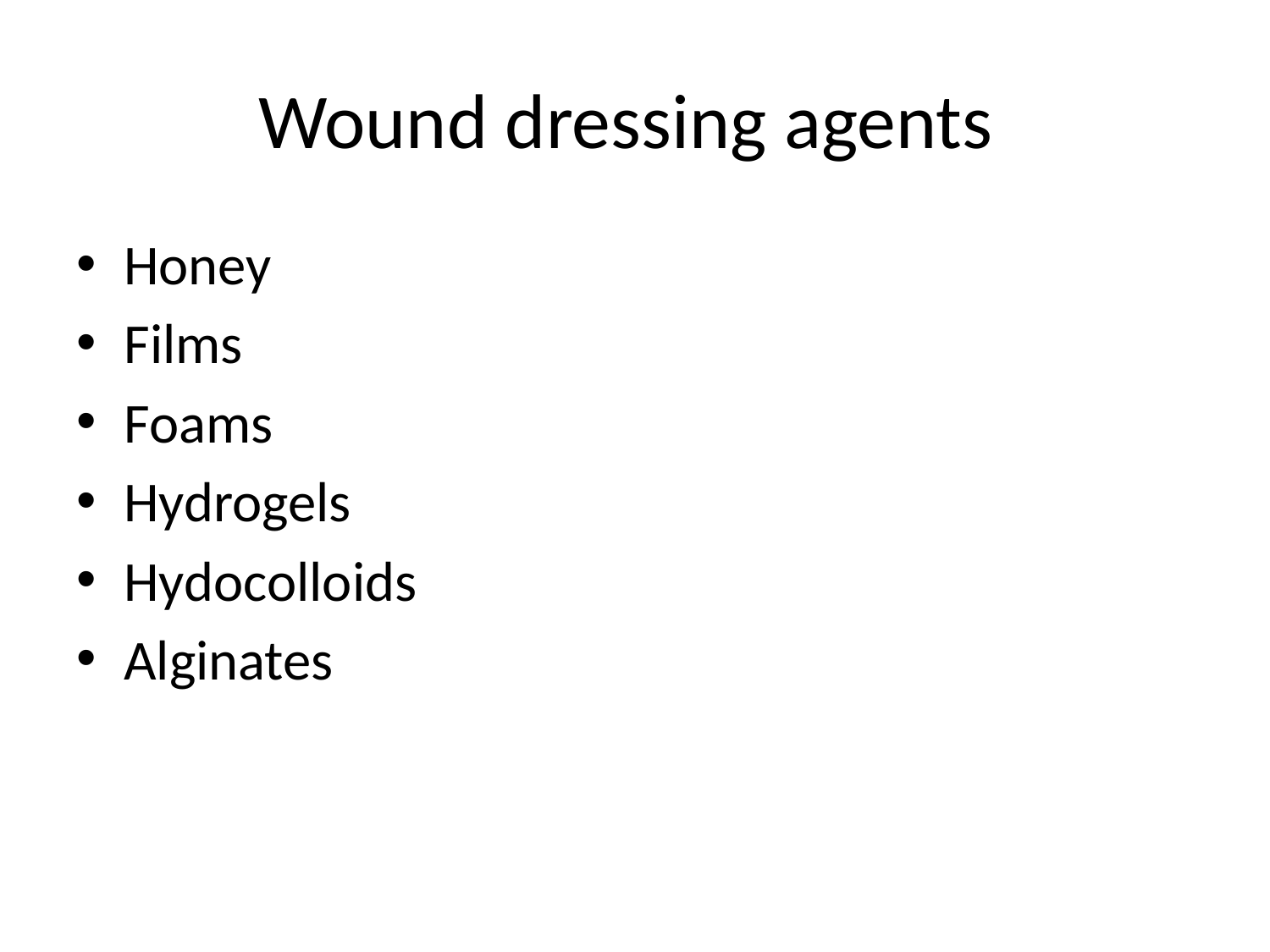

# Wound dressing agents
Honey
Films
Foams
Hydrogels
Hydocolloids
Alginates